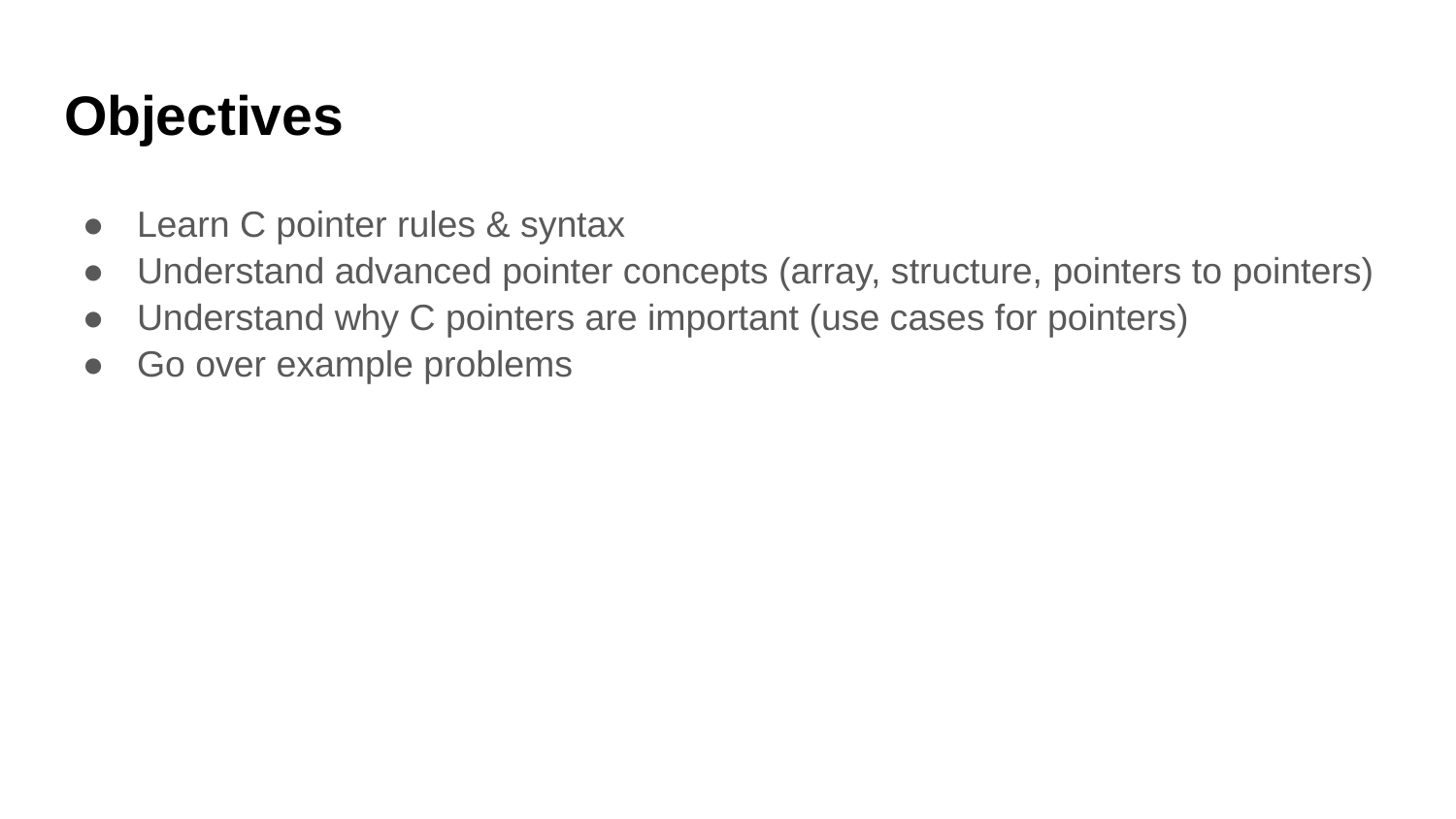

# Objectives
Learn C pointer rules & syntax
Understand advanced pointer concepts (array, structure, pointers to pointers)
Understand why C pointers are important (use cases for pointers)
Go over example problems